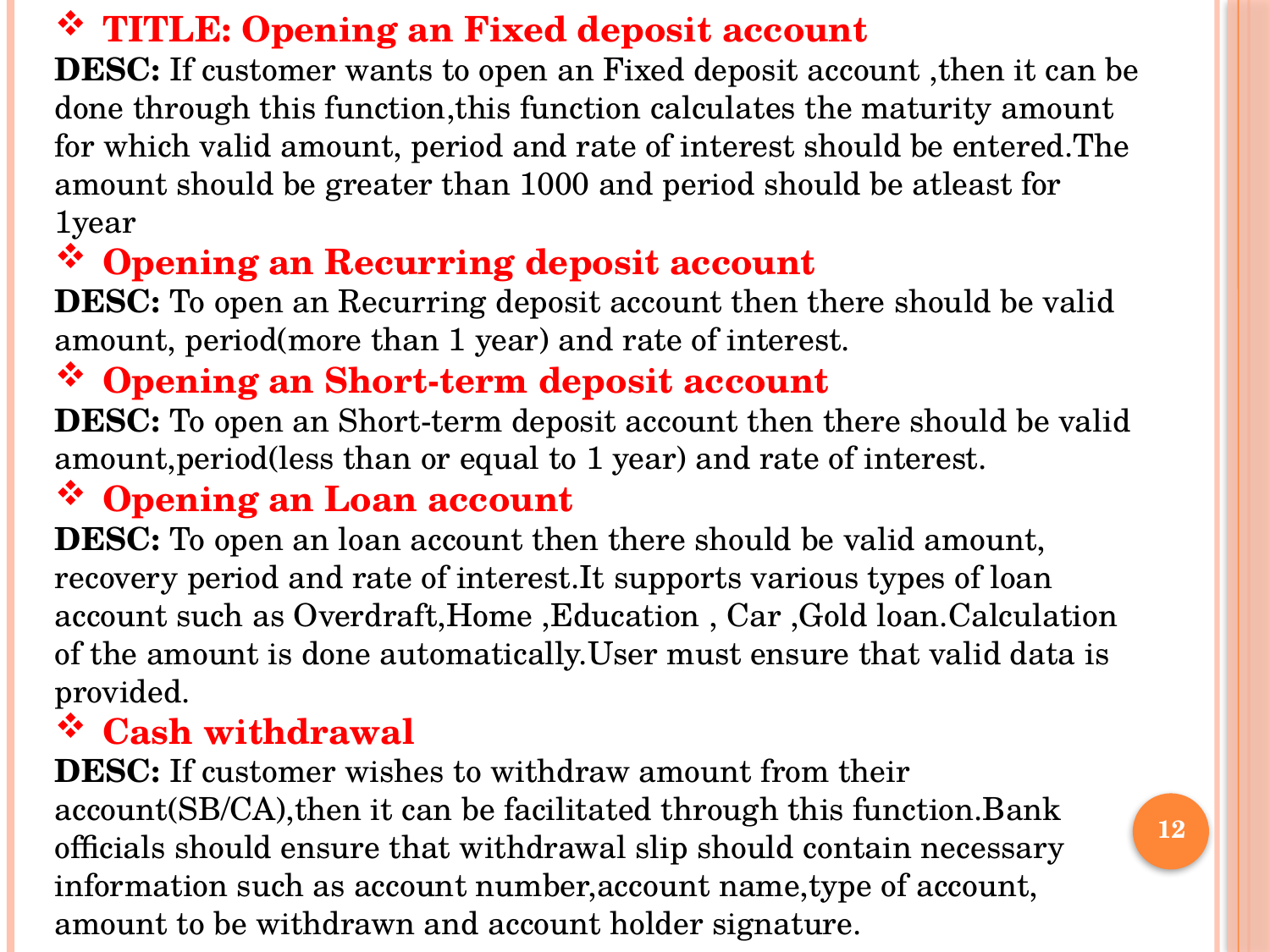

TITLE: Opening an Fixed deposit account
DESC: If customer wants to open an Fixed deposit account ,then it can be done through this function,this function calculates the maturity amount for which valid amount, period and rate of interest should be entered.The amount should be greater than 1000 and period should be atleast for 1year
Opening an Recurring deposit account
DESC: To open an Recurring deposit account then there should be valid amount, period(more than 1 year) and rate of interest.
Opening an Short-term deposit account
DESC: To open an Short-term deposit account then there should be valid amount,period(less than or equal to 1 year) and rate of interest.
Opening an Loan account
DESC: To open an loan account then there should be valid amount, recovery period and rate of interest.It supports various types of loan account such as Overdraft,Home ,Education , Car ,Gold loan.Calculation of the amount is done automatically.User must ensure that valid data is provided.
Cash withdrawal
DESC: If customer wishes to withdraw amount from their account(SB/CA),then it can be facilitated through this function.Bank officials should ensure that withdrawal slip should contain necessary information such as account number,account name,type of account, amount to be withdrawn and account holder signature.
12